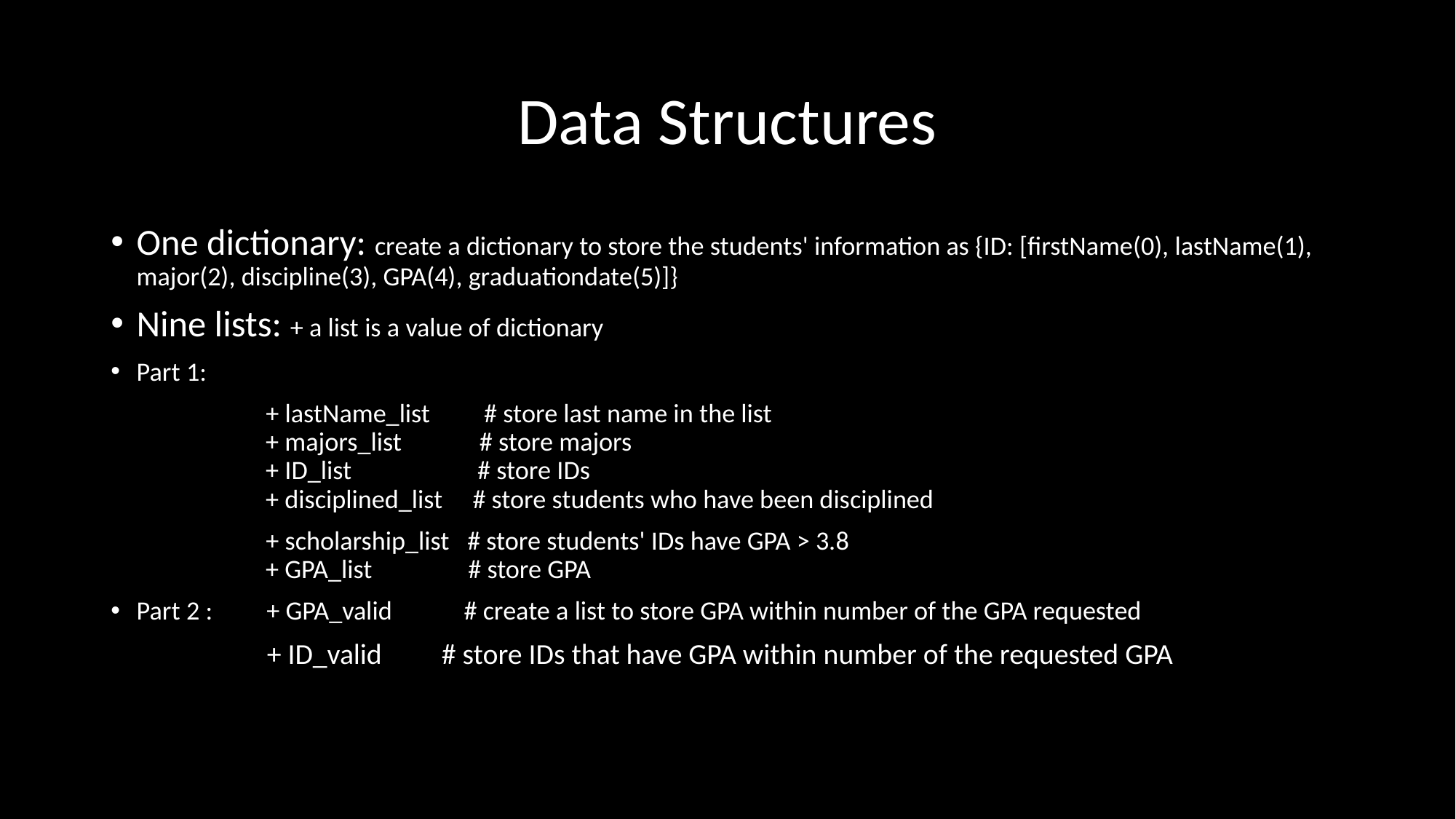

# Data Structures
One dictionary: create a dictionary to store the students' information as {ID: [firstName(0), lastName(1), major(2), discipline(3), GPA(4), graduationdate(5)]}
Nine lists: + a list is a value of dictionary
Part 1:
	          + lastName_list         # store last name in the list
	          + majors_list             # store majors
	          + ID_list                     # store IDs
	          + disciplined_list     # store students who have been disciplined
	          + scholarship_list   # store students' IDs have GPA > 3.8
	          + GPA_list                # store GPA
Part 2 :         + GPA_valid            # create a list to store GPA within number of the GPA requested
                          + ID_valid  	       # store IDs that have GPA within number of the requested GPA